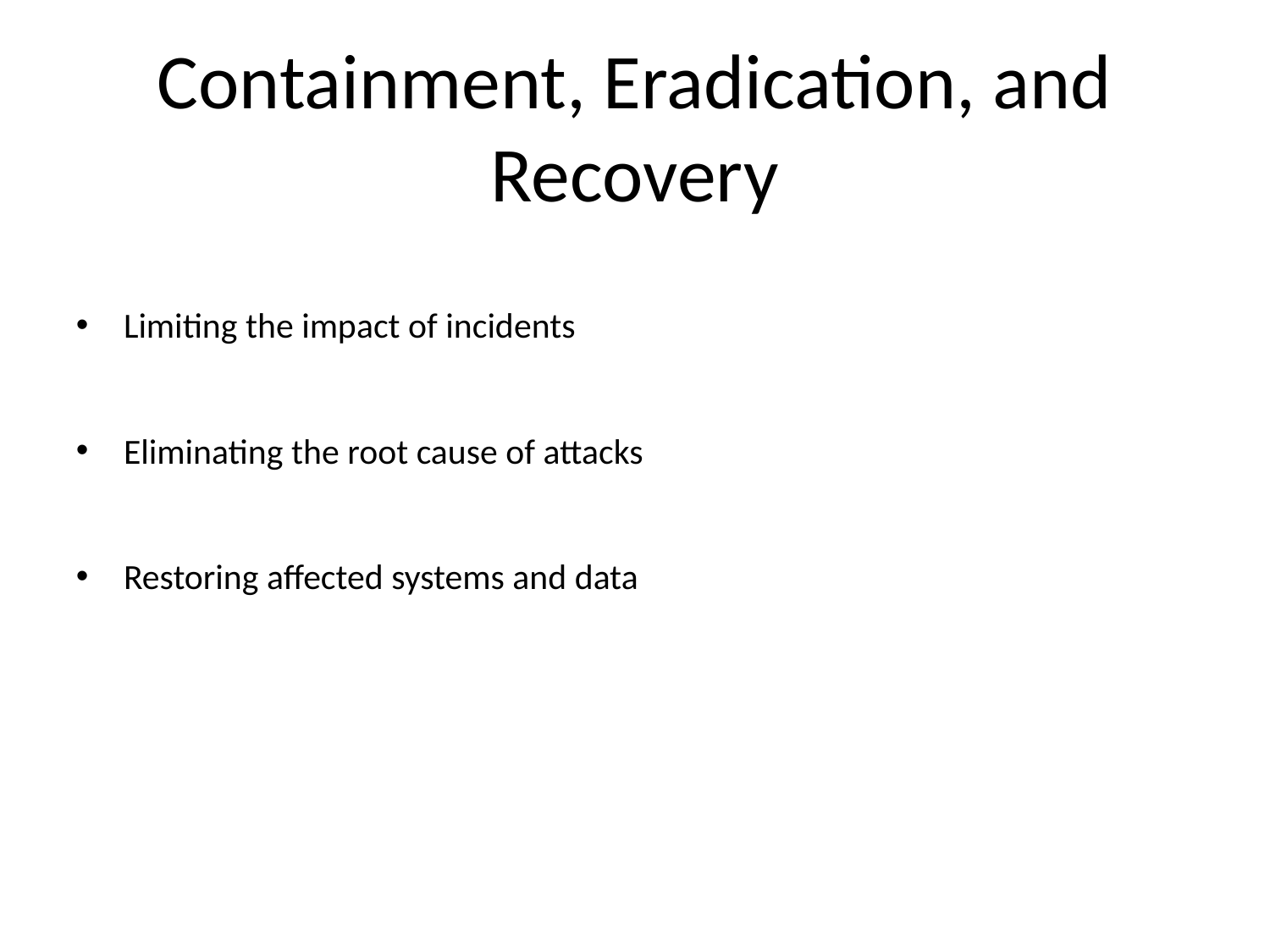

# Containment, Eradication, and Recovery

Limiting the impact of incidents

Eliminating the root cause of attacks

Restoring affected systems and data